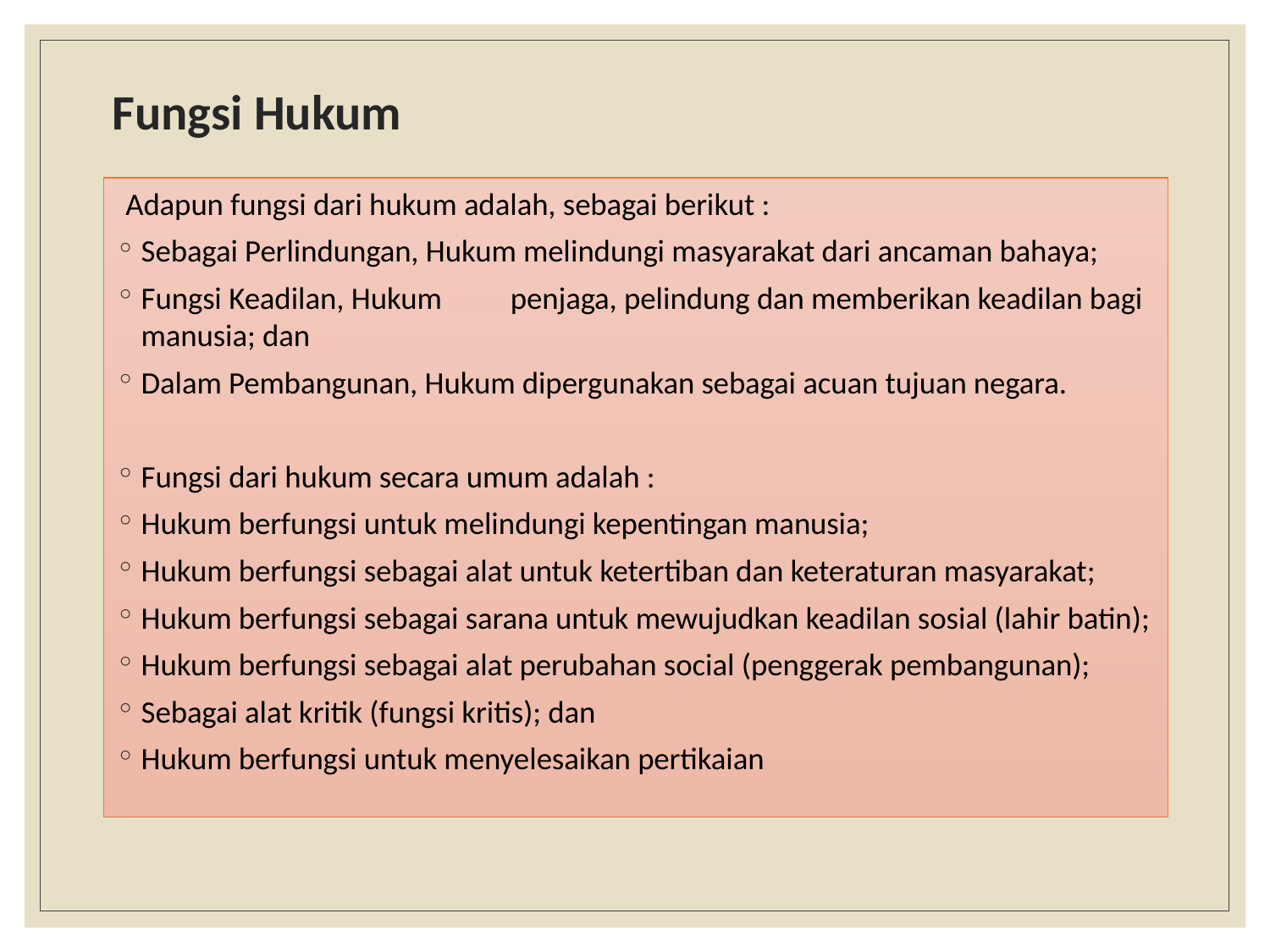

# Fungsi Hukum
Adapun fungsi dari hukum adalah, sebagai berikut :
Sebagai Perlindungan, Hukum melindungi masyarakat dari ancaman bahaya;
Fungsi Keadilan, Hukum sebagai penjaga, pelindung dan memberikan keadilan bagi manusia; dan
Dalam Pembangunan, Hukum dipergunakan sebagai acuan tujuan negara.

Fungsi dari hukum secara umum adalah :
Hukum berfungsi untuk melindungi kepentingan manusia;
Hukum berfungsi sebagai alat untuk ketertiban dan keteraturan masyarakat;
Hukum berfungsi sebagai sarana untuk mewujudkan keadilan sosial (lahir batin);
Hukum berfungsi sebagai alat perubahan social (penggerak pembangunan);
Sebagai alat kritik (fungsi kritis); dan
Hukum berfungsi untuk menyelesaikan pertikaian